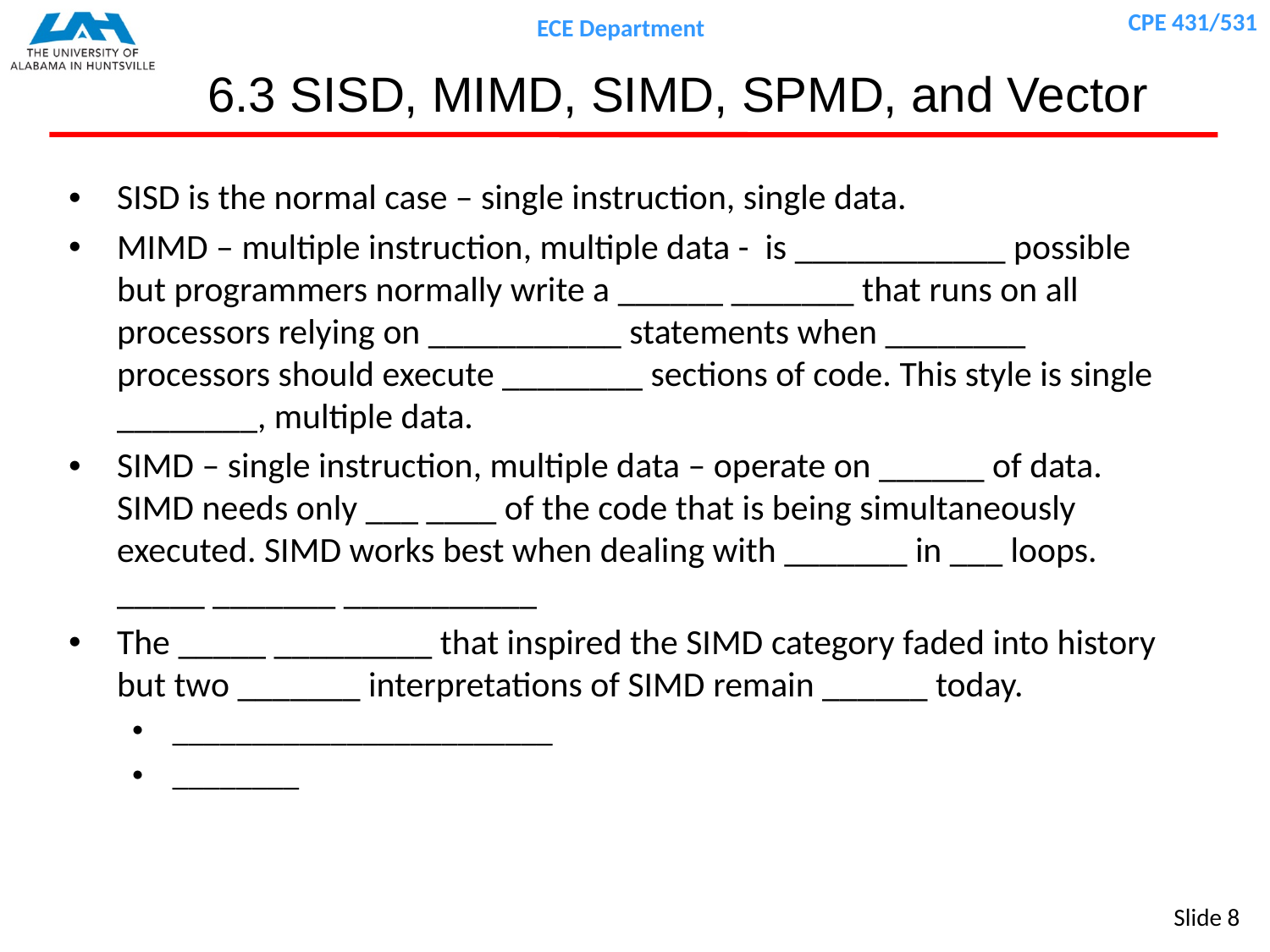

# 6.3 SISD, MIMD, SIMD, SPMD, and Vector
SISD is the normal case – single instruction, single data.
MIMD – multiple instruction, multiple data -  is ____________ possible but programmers normally write a ______ _______ that runs on all processors relying on ___________ statements when ________ processors should execute ________ sections of code. This style is single ________, multiple data.
SIMD – single instruction, multiple data – operate on ______ of data. SIMD needs only ___ ____ of the code that is being simultaneously executed. SIMD works best when dealing with _______ in ___ loops. _____ _______ ___________
The _____ _________ that inspired the SIMD category faded into history but two _______ interpretations of SIMD remain ______ today.
________________________
________